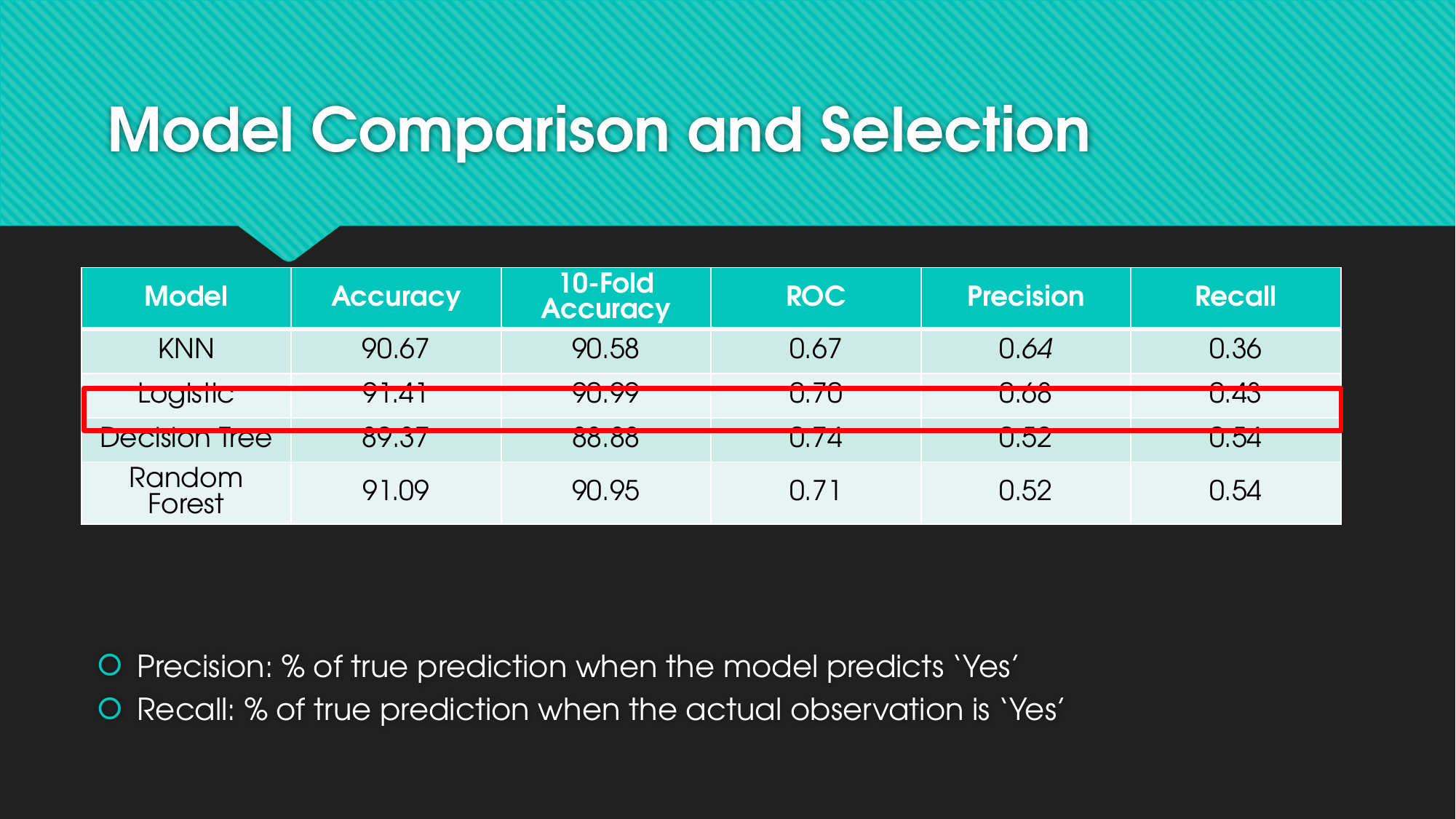

# Model Comparison and Selection
| Model | Accuracy | 10-Fold Accuracy | ROC | Precision | Recall |
| --- | --- | --- | --- | --- | --- |
| KNN | 90.67 | 90.58 | 0.67 | 0.64 | 0.36 |
| Logistic | 91.41 | 90.99 | 0.70 | 0.68 | 0.43 |
| Decision Tree | 89.37 | 88.88 | 0.74 | 0.52 | 0.54 |
| Random Forest | 91.09 | 90.95 | 0.71 | 0.52 | 0.54 |

Precision: % of true prediction when the model predicts ‘Yes’
Recall: % of true prediction when the actual observation is ‘Yes’